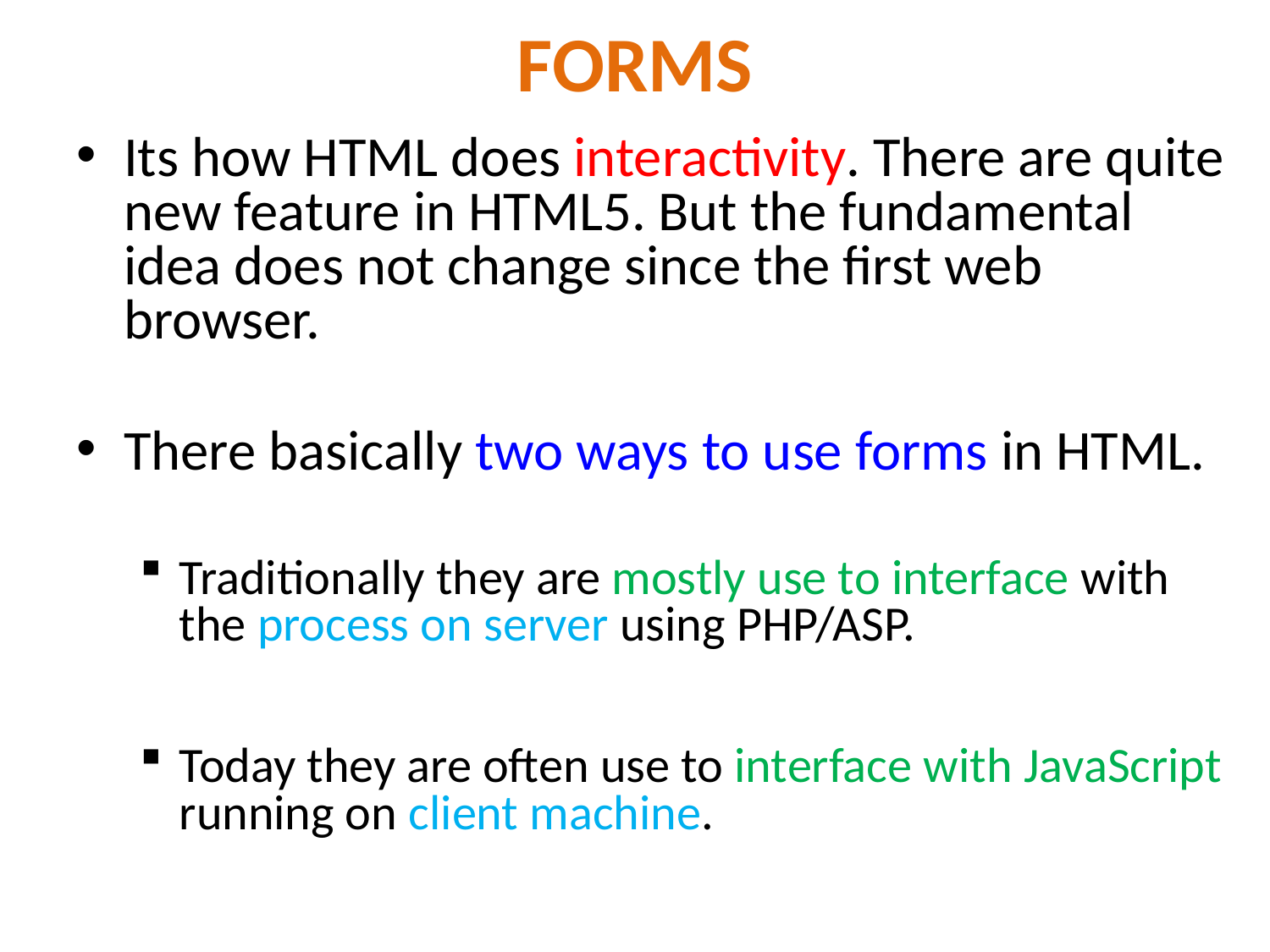

# FORMS
Its how HTML does interactivity. There are quite new feature in HTML5. But the fundamental idea does not change since the first web browser.

There basically two ways to use forms in HTML.

Traditionally they are mostly use to interface with the process on server using PHP/ASP.

Today they are often use to interface with JavaScript running on client machine.